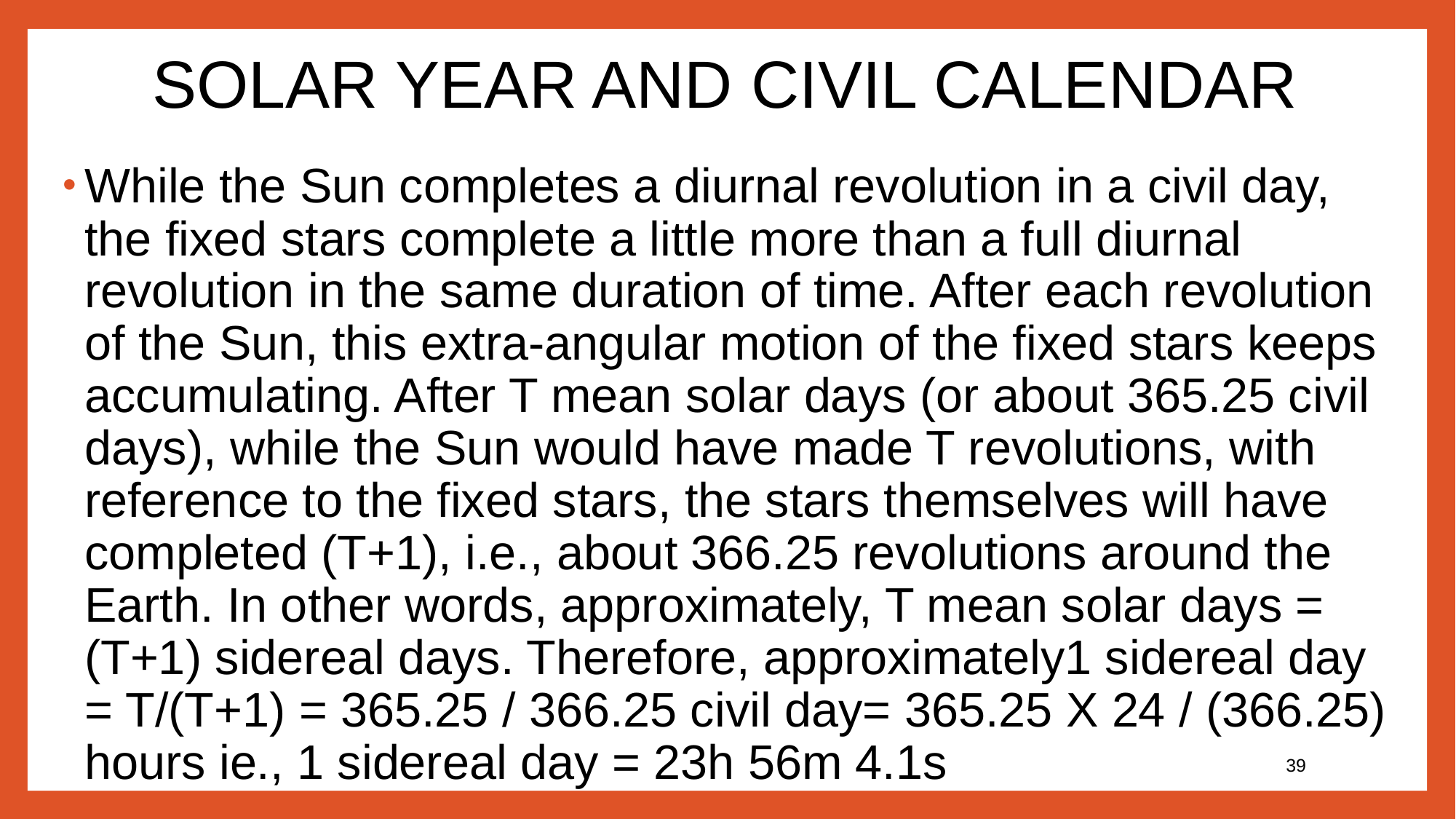

# SOLAR YEAR AND CIVIL CALENDAR
While the Sun completes a diurnal revolution in a civil day, the fixed stars complete a little more than a full diurnal revolution in the same duration of time. After each revolution of the Sun, this extra-angular motion of the fixed stars keeps accumulating. After T mean solar days (or about 365.25 civil days), while the Sun would have made T revolutions, with reference to the fixed stars, the stars themselves will have completed (T+1), i.e., about 366.25 revolutions around the Earth. In other words, approximately, T mean solar days = (T+1) sidereal days. Therefore, approximately1 sidereal day = T/(T+1) = 365.25 / 366.25 civil day= 365.25 X 24 / (366.25) hours ie., 1 sidereal day = 23h 56m 4.1s
39